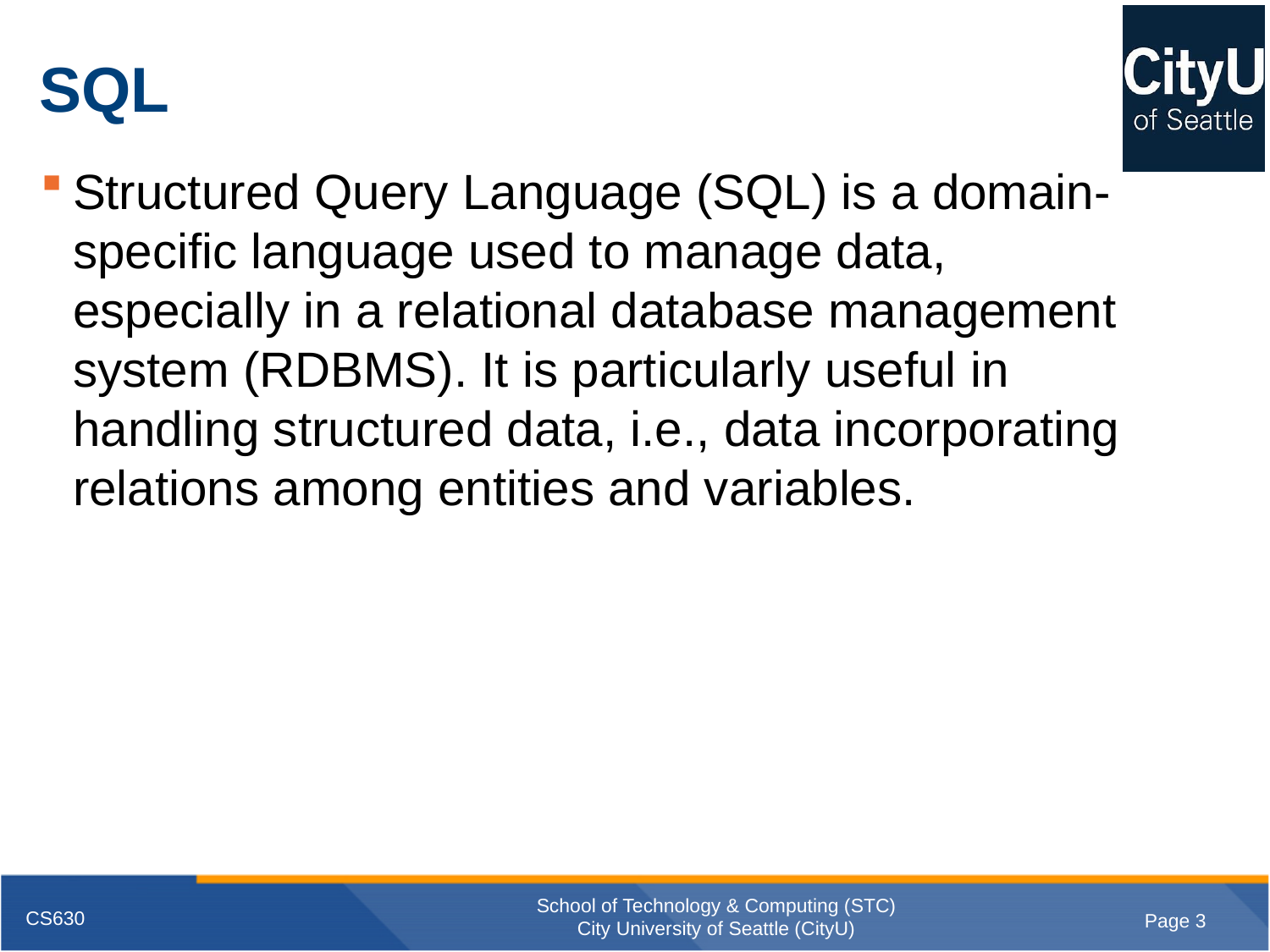

# SQL
Structured Query Language (SQL) is a domain-specific language used to manage data, especially in a relational database management system (RDBMS). It is particularly useful in handling structured data, i.e., data incorporating relations among entities and variables.